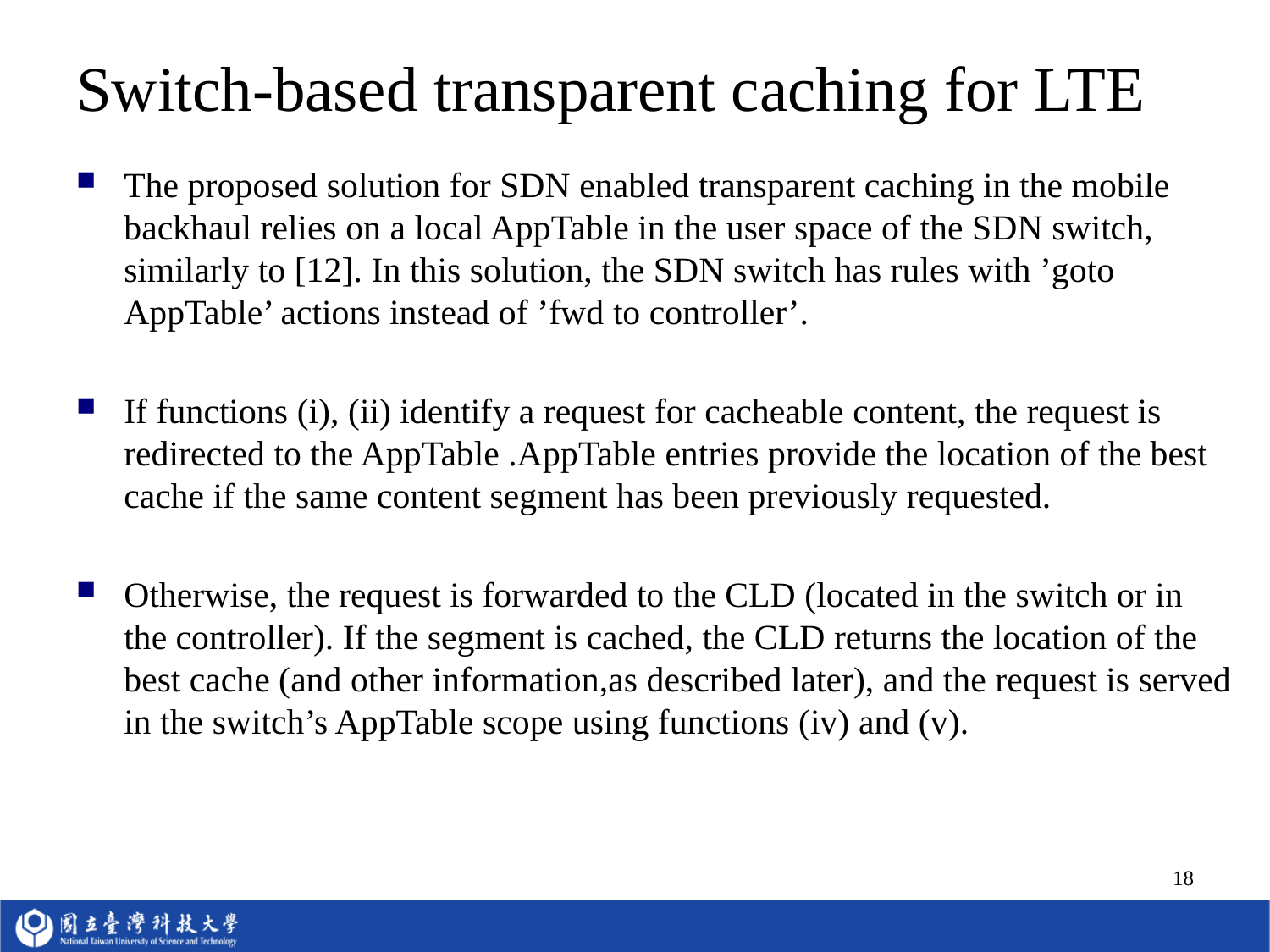

# Switch-based transparent caching for LTE
The proposed solution for SDN enabled transparent caching in the mobile backhaul relies on a local AppTable in the user space of the SDN switch, similarly to [12]. In this solution, the SDN switch has rules with ’goto AppTable’ actions instead of ’fwd to controller’.

If functions (i), (ii) identify a request for cacheable content, the request is redirected to the AppTable .AppTable entries provide the location of the best cache if the same content segment has been previously requested.

Otherwise, the request is forwarded to the CLD (located in the switch or in the controller). If the segment is cached, the CLD returns the location of the best cache (and other information,as described later), and the request is served in the switch’s AppTable scope using functions (iv) and (v).
18